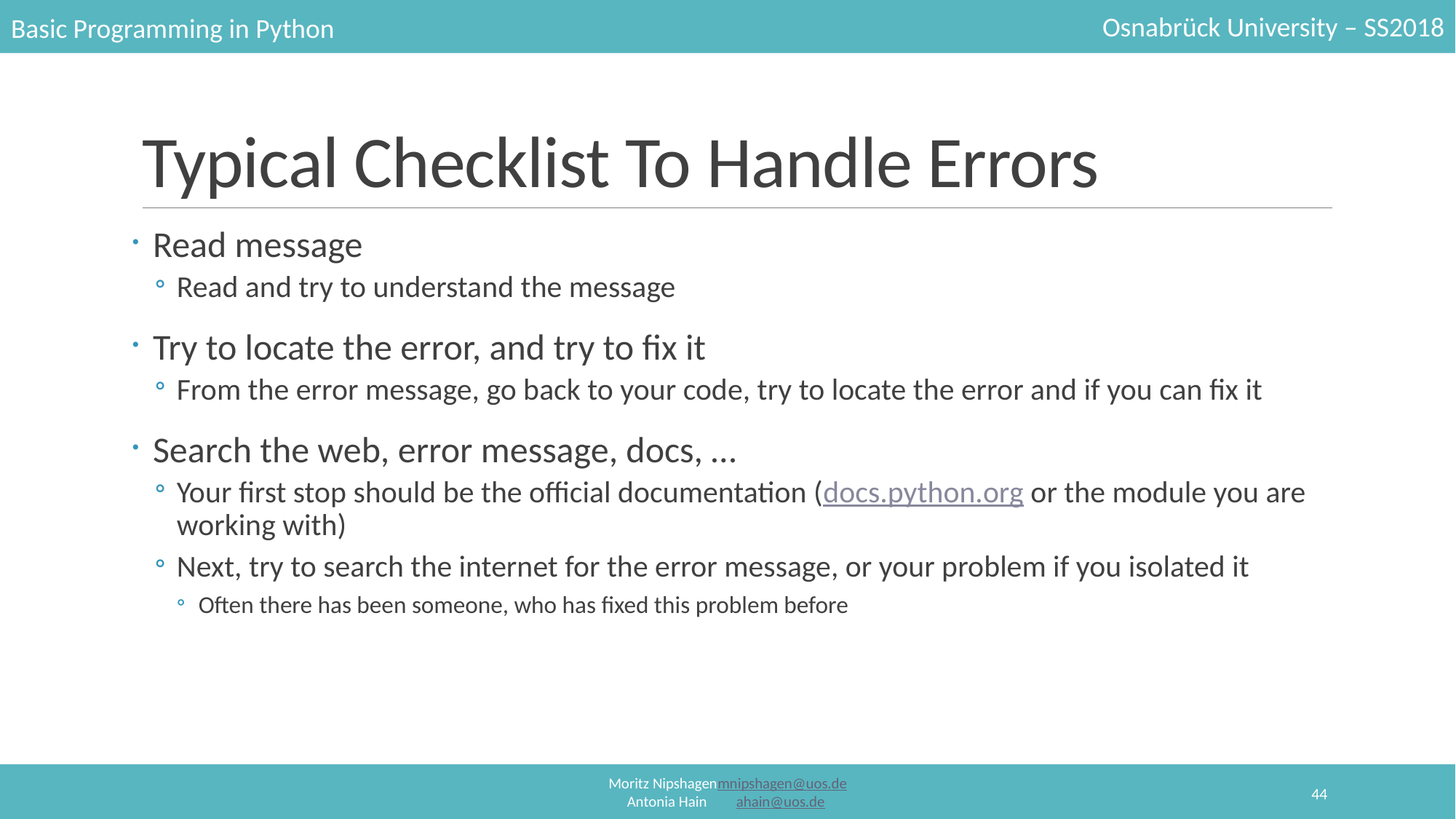

# Typical Checklist To Handle Errors
Read message
Read and try to understand the message
Try to locate the error, and try to fix it
From the error message, go back to your code, try to locate the error and if you can fix it
Search the web, error message, docs, …
Your first stop should be the official documentation (docs.python.org or the module you are working with)
Next, try to search the internet for the error message, or your problem if you isolated it
Often there has been someone, who has fixed this problem before
44